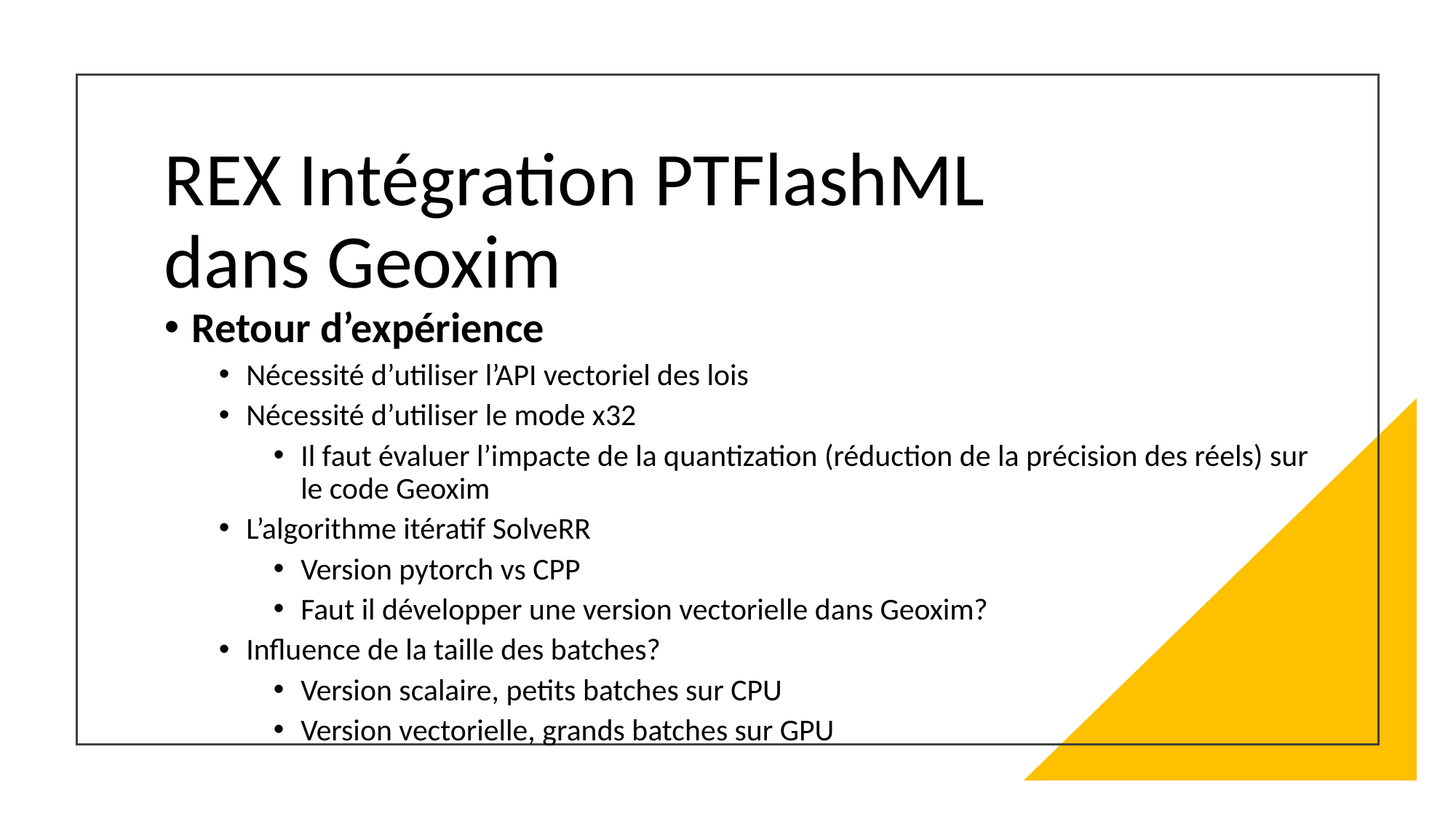

# REX Intégration PTFlashML dans Geoxim
Retour d’expérience
Nécessité d’utiliser l’API vectoriel des lois
Nécessité d’utiliser le mode x32
Il faut évaluer l’impacte de la quantization (réduction de la précision des réels) sur le code Geoxim
L’algorithme itératif SolveRR
Version pytorch vs CPP
Faut il développer une version vectorielle dans Geoxim?
Influence de la taille des batches?
Version scalaire, petits batches sur CPU
Version vectorielle, grands batches sur GPU